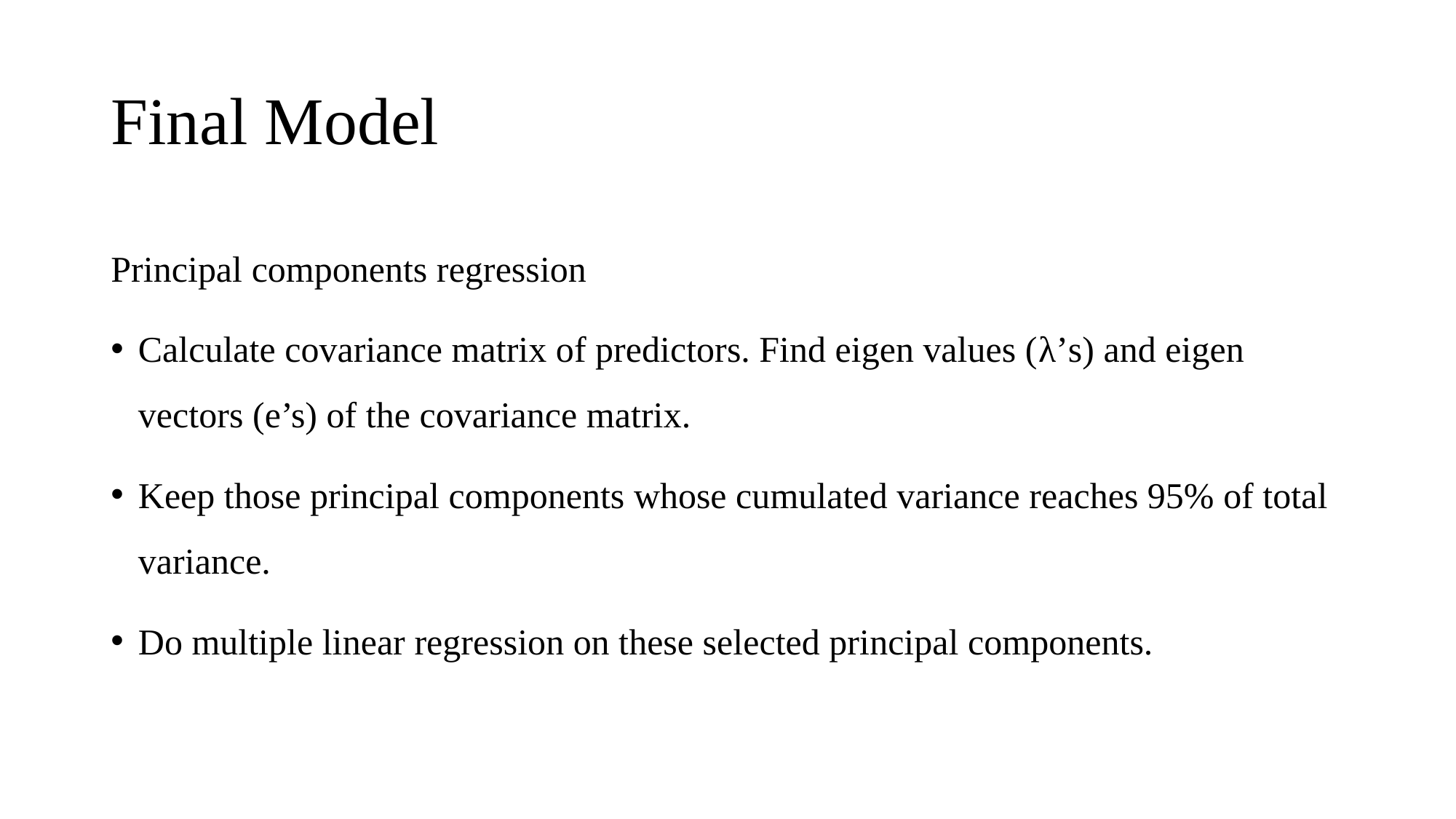

# Final Model
Principal components regression
Calculate covariance matrix of predictors. Find eigen values (λ’s) and eigen vectors (e’s) of the covariance matrix.
Keep those principal components whose cumulated variance reaches 95% of total variance.
Do multiple linear regression on these selected principal components.